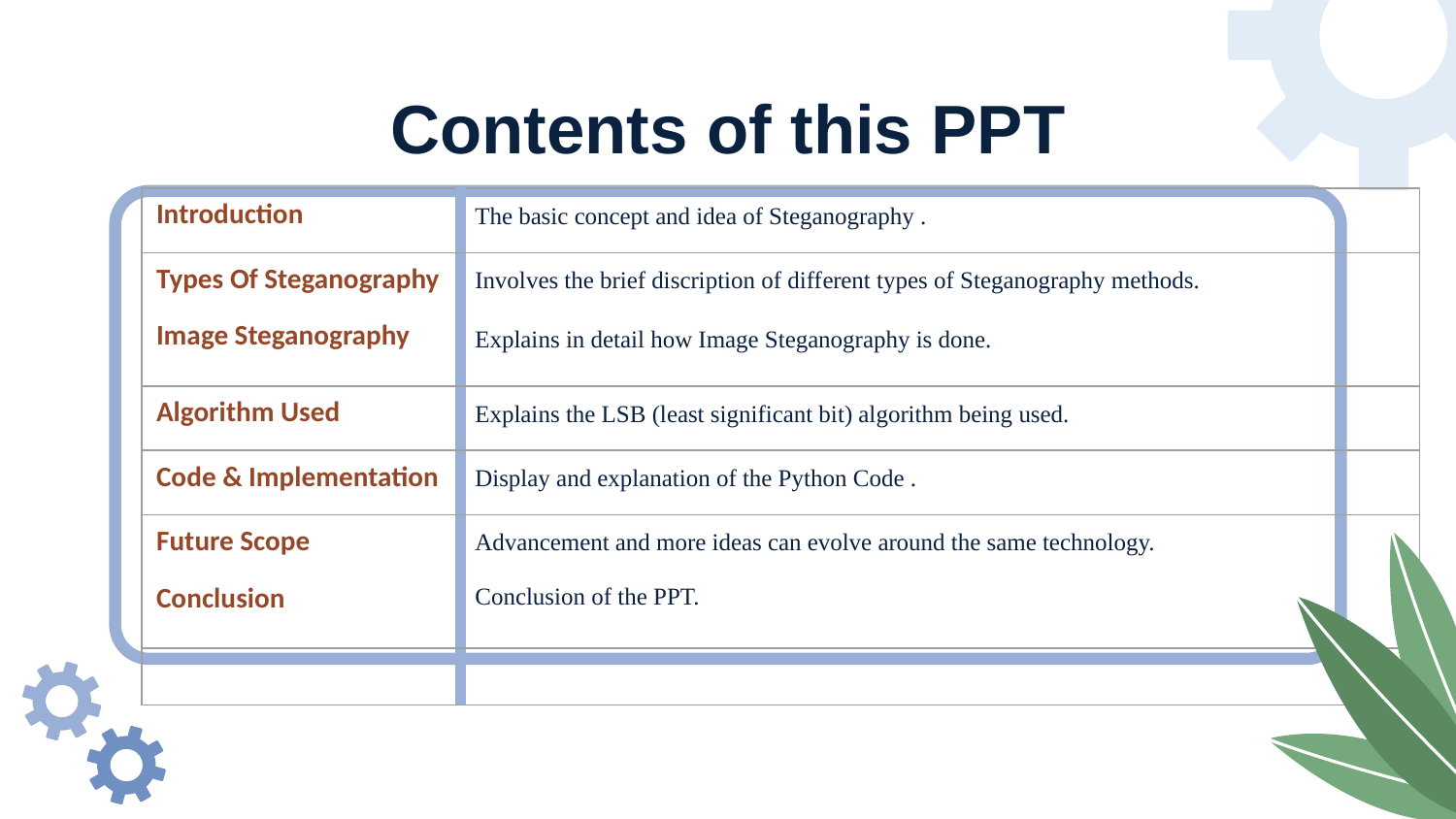

# Contents of this PPT
| Introduction | The basic concept and idea of Steganography . |
| --- | --- |
| Types Of Steganography Image Steganography | Involves the brief discription of different types of Steganography methods. Explains in detail how Image Steganography is done. |
| Algorithm Used | Explains the LSB (least significant bit) algorithm being used. |
| Code & Implementation | Display and explanation of the Python Code . |
| Future Scope Conclusion | Advancement and more ideas can evolve around the same technology. Conclusion of the PPT. |
|  |  |